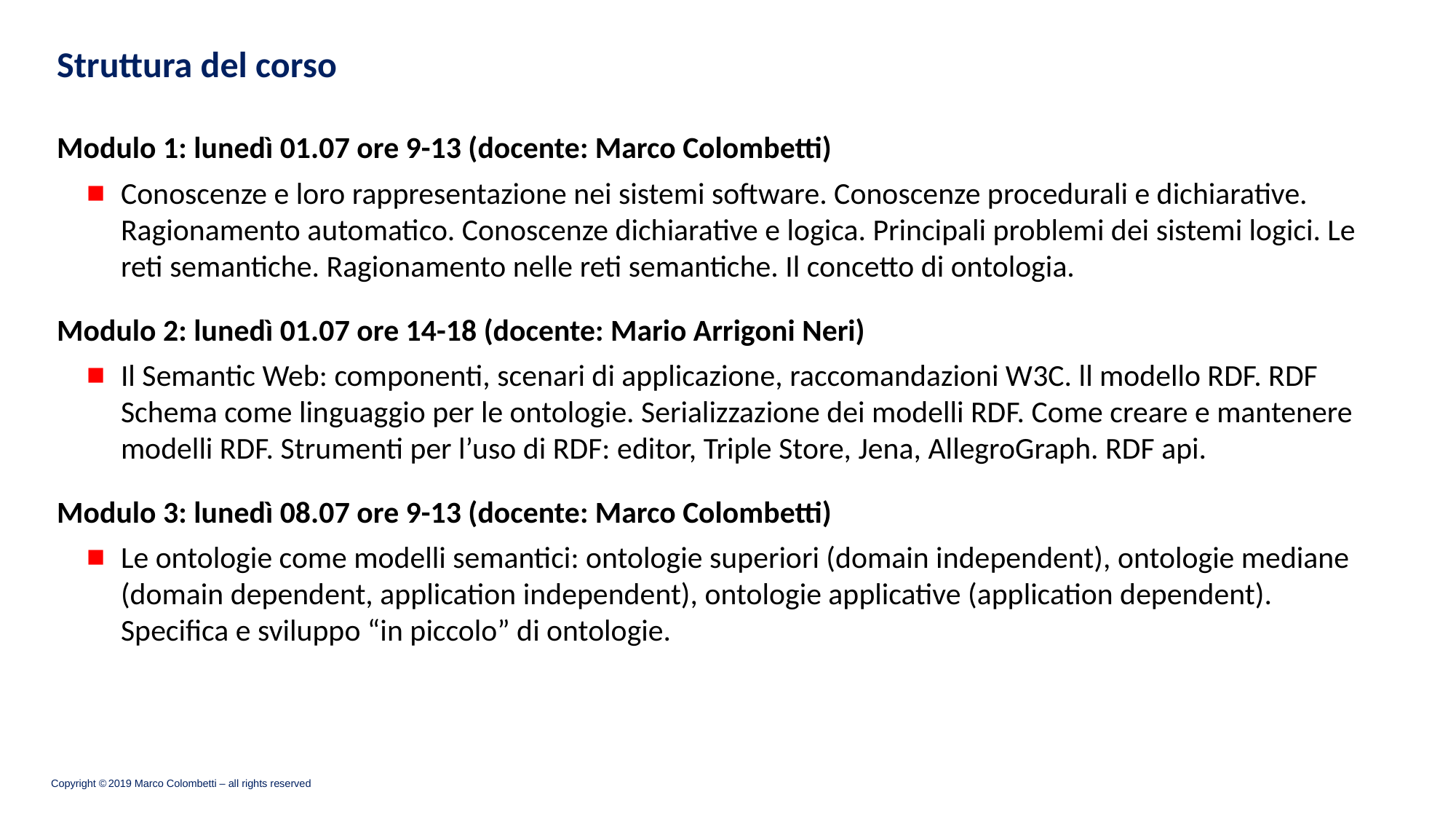

# Struttura del corso
Modulo 1: lunedì 01.07 ore 9-13 (docente: Marco Colombetti)
Conoscenze e loro rappresentazione nei sistemi software. Conoscenze procedurali e dichiarative. Ragionamento automatico. Conoscenze dichiarative e logica. Principali problemi dei sistemi logici. Le reti semantiche. Ragionamento nelle reti semantiche. Il concetto di ontologia.
Modulo 2: lunedì 01.07 ore 14-18 (docente: Mario Arrigoni Neri)
Il Semantic Web: componenti, scenari di applicazione, raccomandazioni W3C. ll modello RDF. RDF Schema come linguaggio per le ontologie. Serializzazione dei modelli RDF. Come creare e mantenere modelli RDF. Strumenti per l’uso di RDF: editor, Triple Store, Jena, AllegroGraph. RDF api.
Modulo 3: lunedì 08.07 ore 9-13 (docente: Marco Colombetti)
Le ontologie come modelli semantici: ontologie superiori (domain independent), ontologie mediane (domain dependent, application independent), ontologie applicative (application dependent). Specifica e sviluppo “in piccolo” di ontologie.